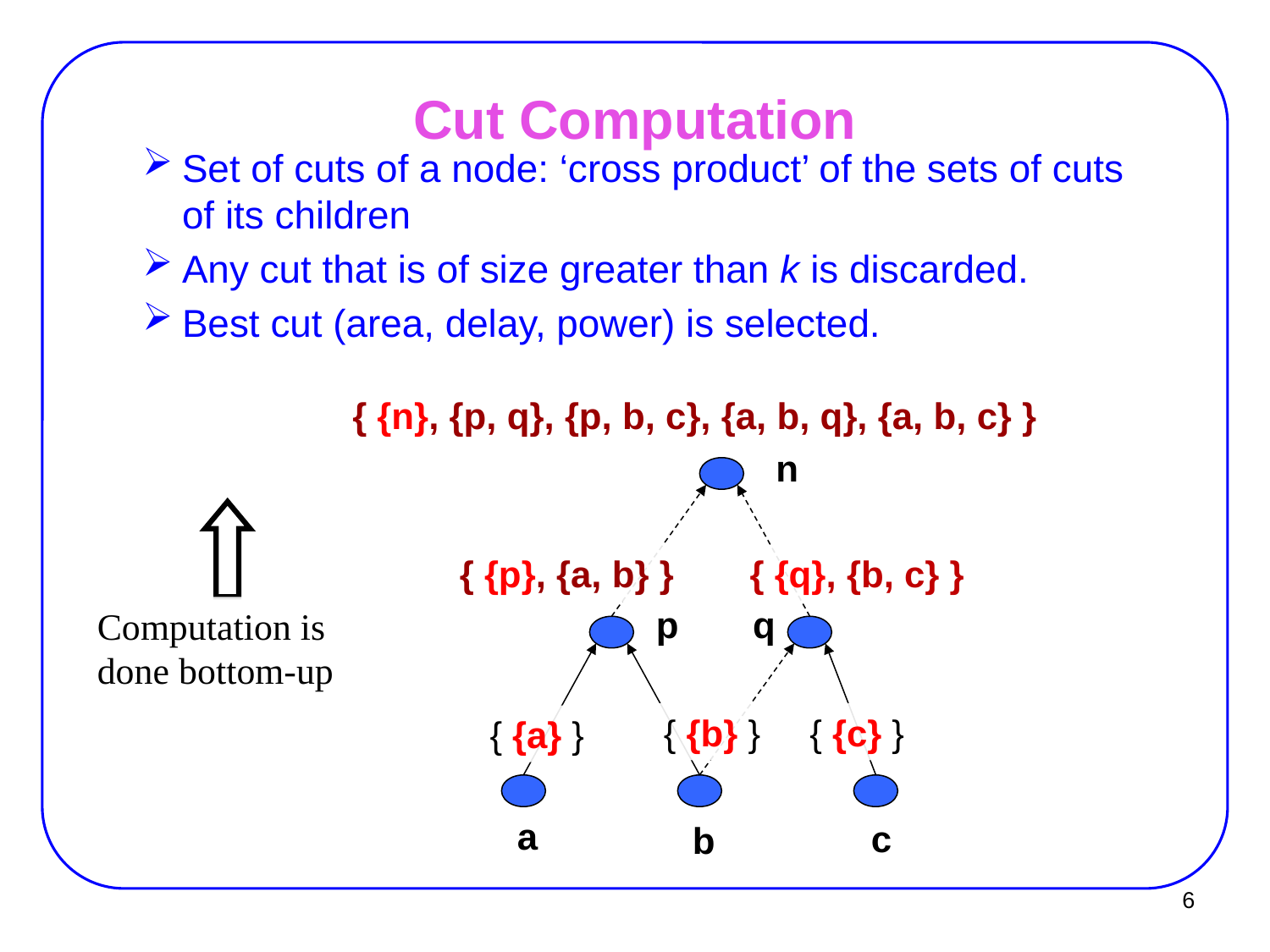

# Cut Computation
Set of cuts of a node: ‘cross product’ of the sets of cuts of its children
Any cut that is of size greater than k is discarded.
Best cut (area, delay, power) is selected.
{ {n}, {p, q}, {p, b, c}, {a, b, q}, {a, b, c} }
n

 { {p}, {a, b} }
{ {q}, {b, c} }
p
q
{ {b} }
{ {c} }
{ {a} }
a
c
b

Computation is done bottom-up
6